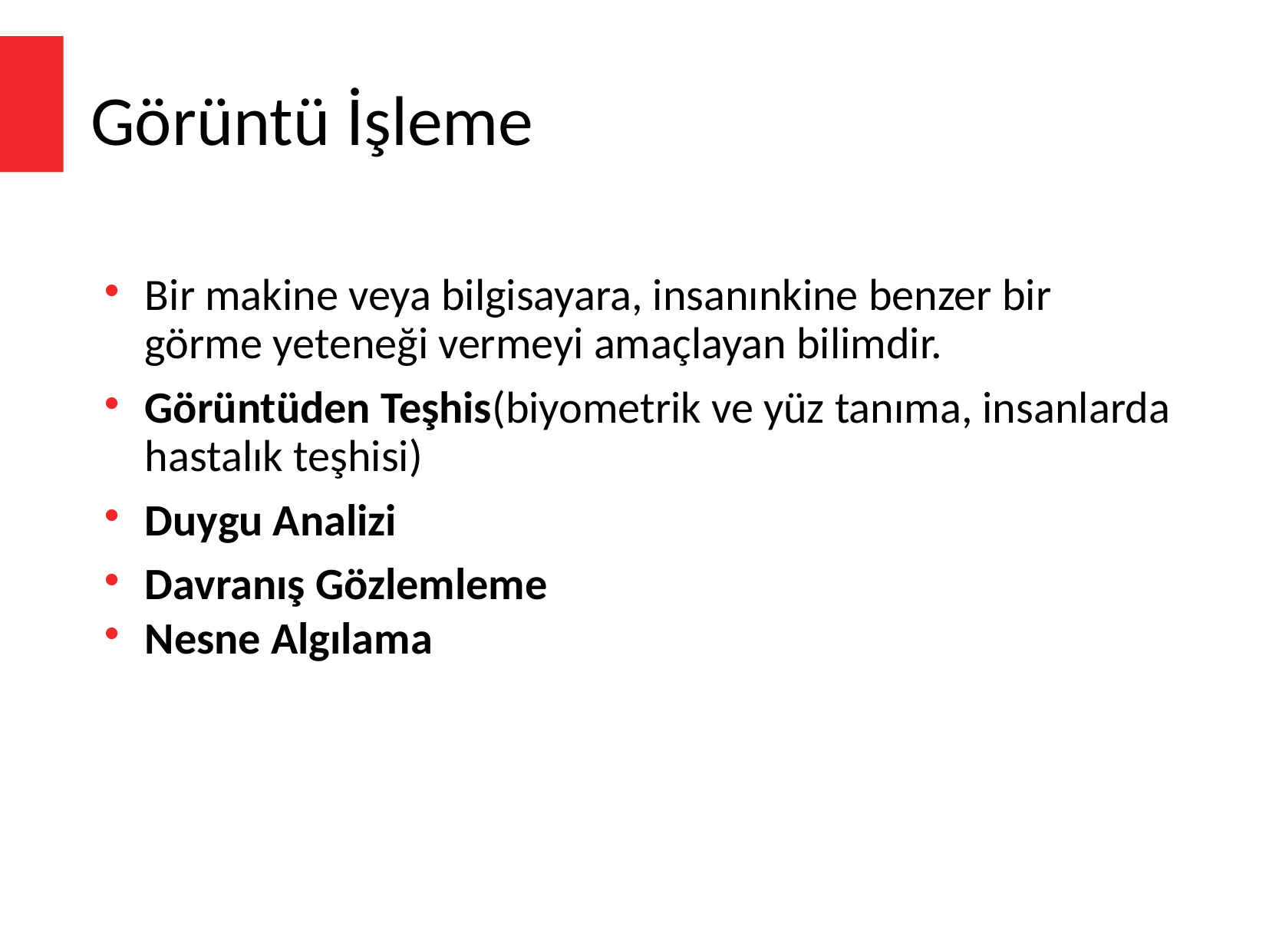

Görüntü İşleme
Bir makine veya bilgisayara, insanınkine benzer bir görme yeteneği vermeyi amaçlayan bilimdir.
Görüntüden Teşhis(biyometrik ve yüz tanıma, insanlarda hastalık teşhisi)
Duygu Analizi
Davranış Gözlemleme
Nesne Algılama